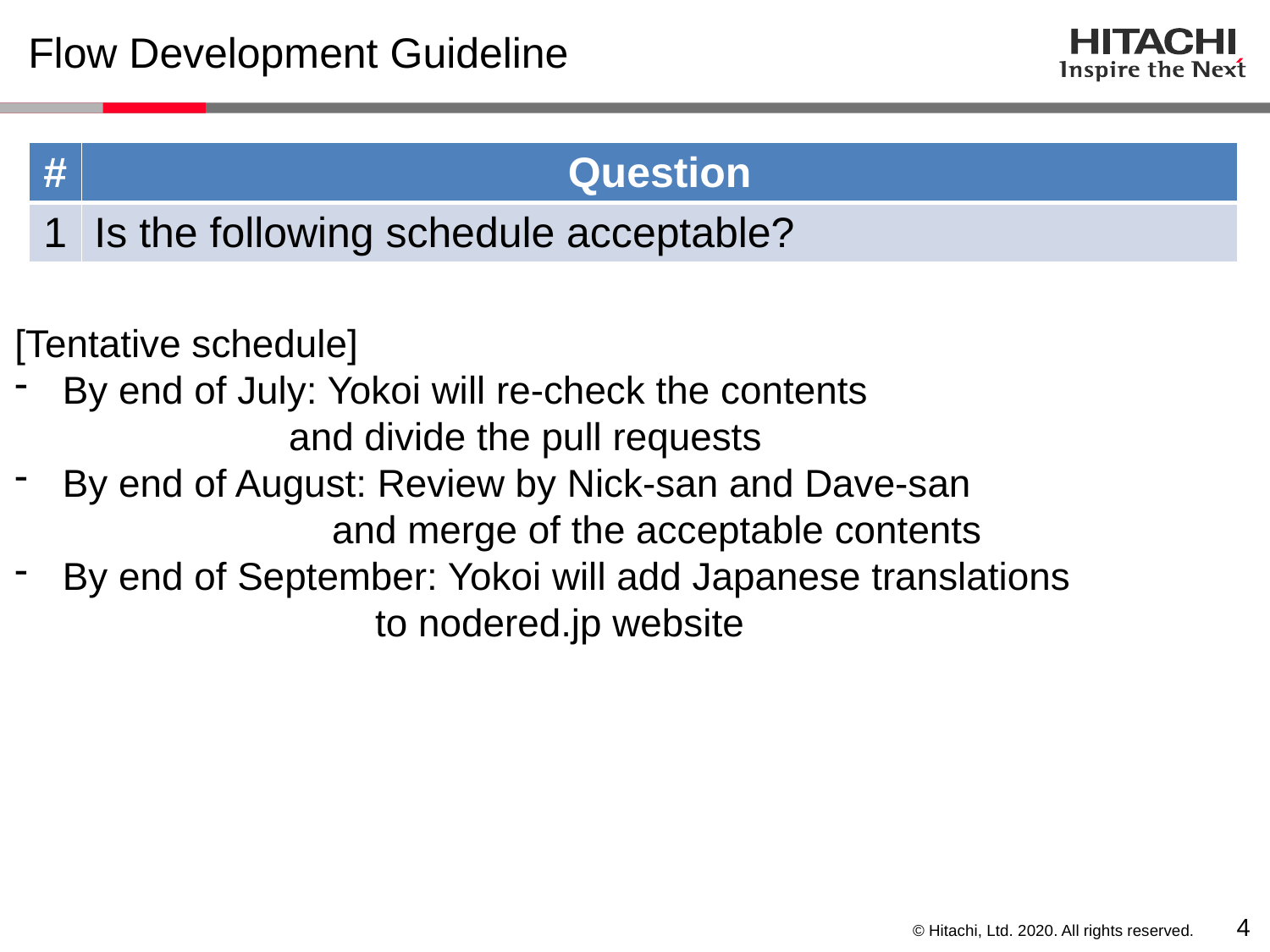

# Flow Development Guideline

[Tentative schedule]
By end of July: Yokoi will re-check the contents
                     and divide the pull requests
By end of August: Review by Nick-san and Dave-san
                         and merge of the acceptable contents
By end of September: Yokoi will add Japanese translations
                             to nodered.jp website
| # | Question |
| --- | --- |
| 1 | Is the following schedule acceptable? |
4